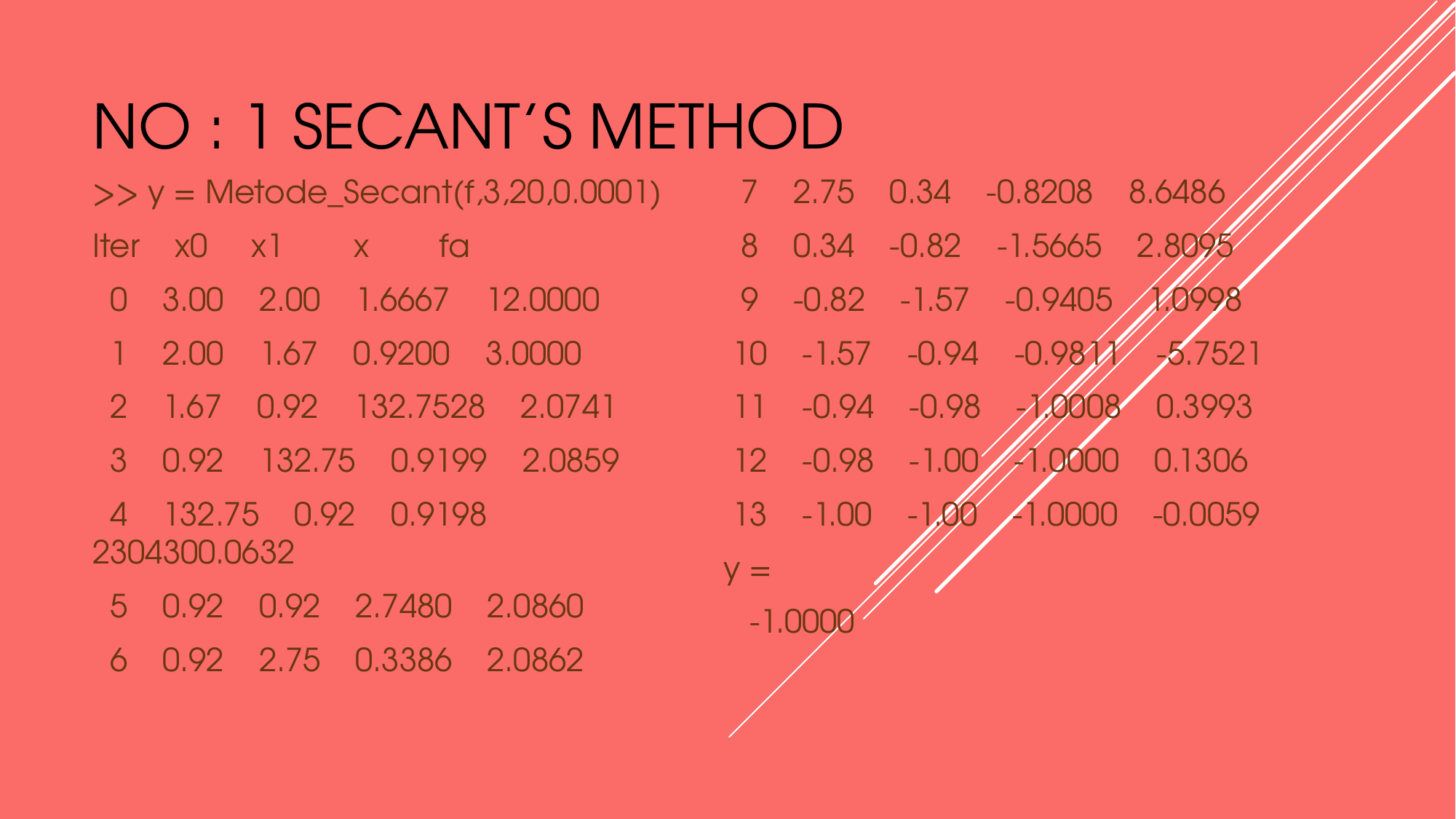

# No : 1 secant’s method
>> y = Metode_Secant(f,3,20,0.0001)
Iter    x0     x1        x        fa
  0    3.00    2.00    1.6667    12.0000
  1    2.00    1.67    0.9200    3.0000
  2    1.67    0.92    132.7528    2.0741
  3    0.92    132.75    0.9199    2.0859
  4    132.75    0.92    0.9198    2304300.0632
  5    0.92    0.92    2.7480    2.0860
  6    0.92    2.75    0.3386    2.0862
  7    2.75    0.34    -0.8208    8.6486
  8    0.34    -0.82    -1.5665    2.8095
  9    -0.82    -1.57    -0.9405    1.0998
 10    -1.57    -0.94    -0.9811    -5.7521
 11    -0.94    -0.98    -1.0008    0.3993
 12    -0.98    -1.00    -1.0000    0.1306
 13    -1.00    -1.00    -1.0000    -0.0059
y =
   -1.0000